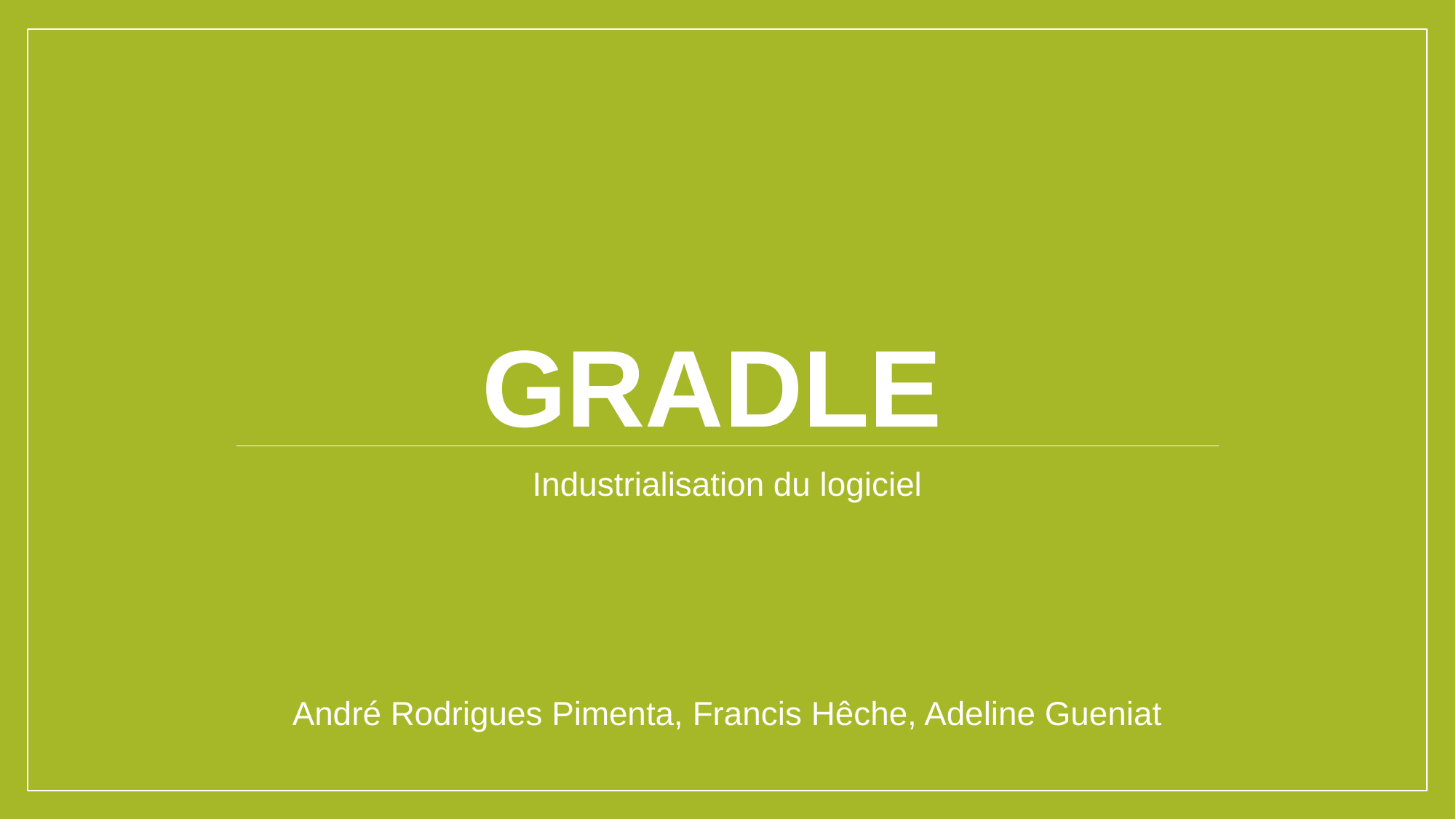

# GradLE
Industrialisation du logiciel

André Rodrigues Pimenta, Francis Hêche, Adeline Gueniat